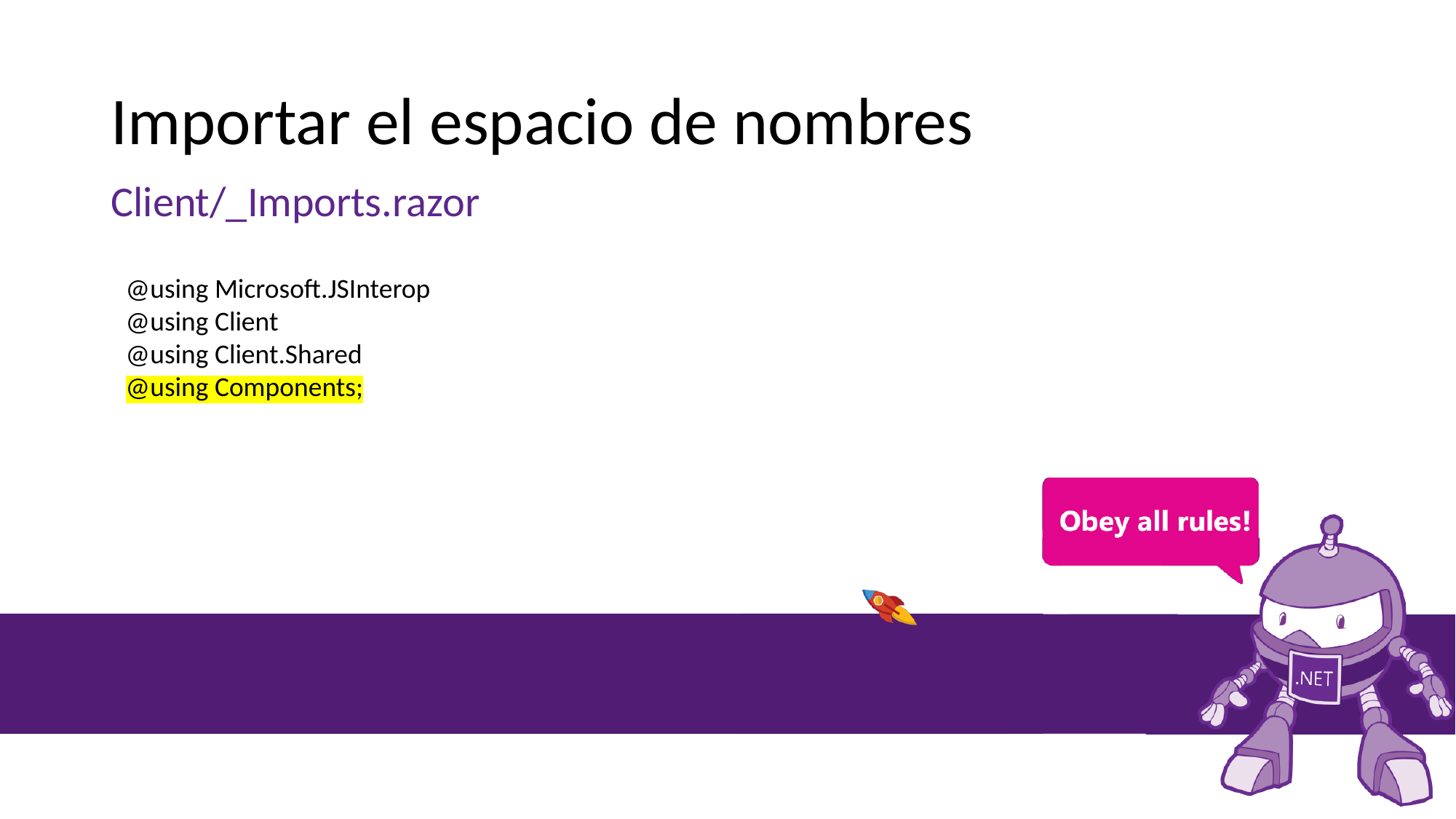

# Importar el espacio de nombres
Client/_Imports.razor
@using Microsoft.JSInterop
@using Client
@using Client.Shared
@using Components;